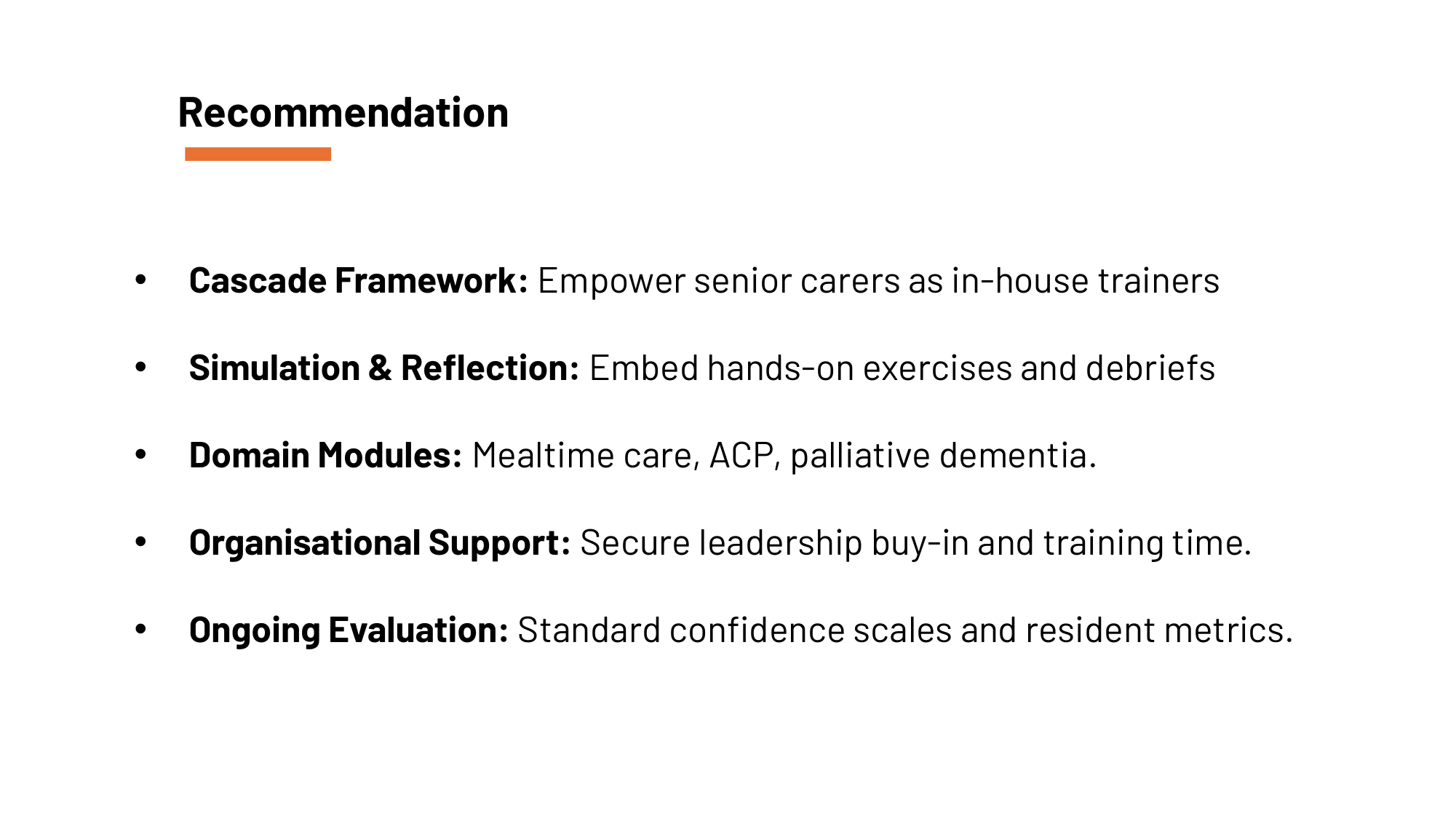

Recommendation

Cascade Framework: Empower senior carers as in‐house trainers

Simulation & Reflection: Embed hands‐on exercises and debriefs

Domain Modules: Mealtime care, ACP, palliative dementia.

Organisational Support: Secure leadership buy‐in and training time.

Ongoing Evaluation: Standard confidence scales and resident metrics.